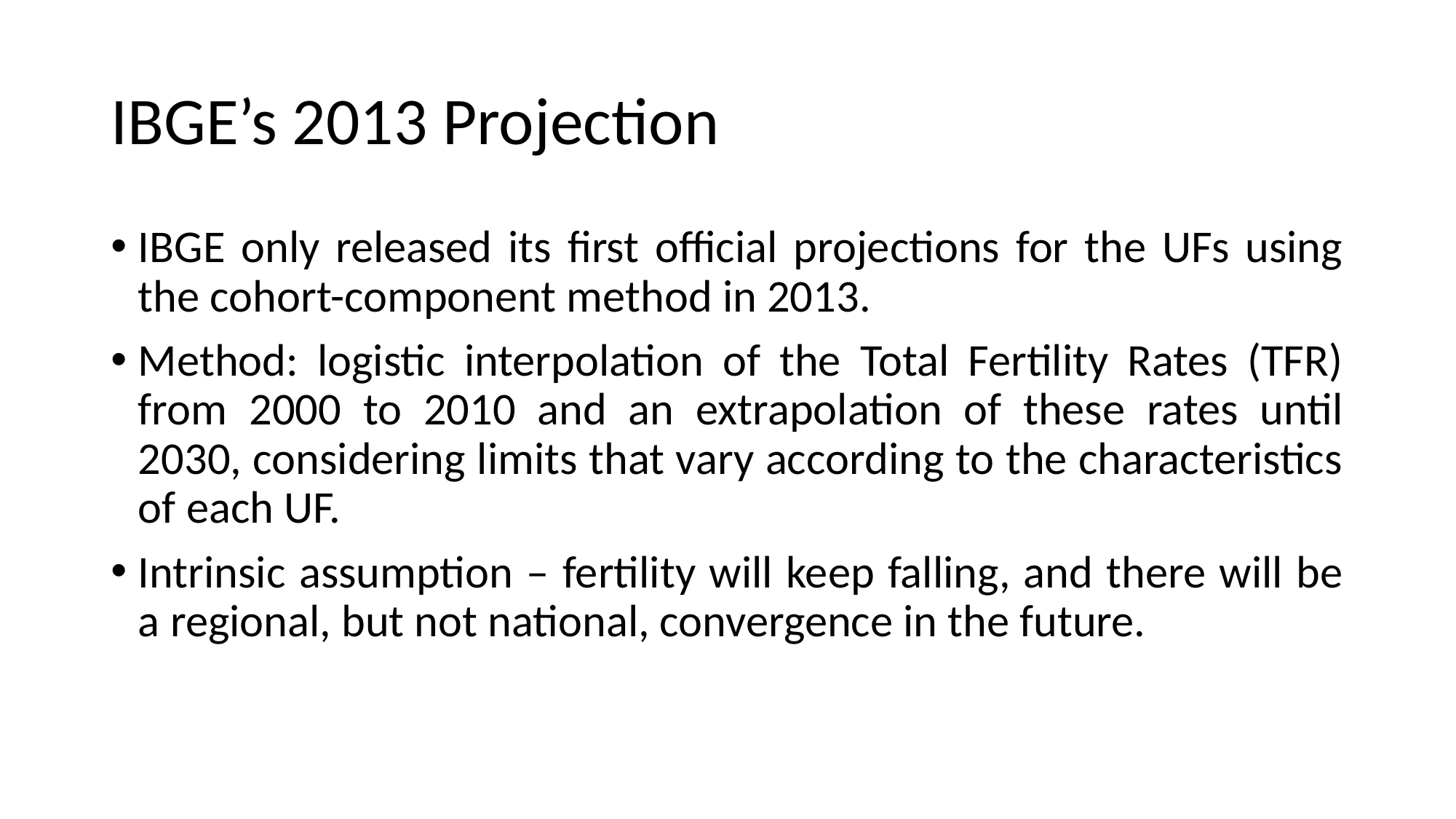

# IBGE’s 2013 Projection
IBGE only released its first official projections for the UFs using the cohort-component method in 2013.
Method: logistic interpolation of the Total Fertility Rates (TFR) from 2000 to 2010 and an extrapolation of these rates until 2030, considering limits that vary according to the characteristics of each UF.
Intrinsic assumption – fertility will keep falling, and there will be a regional, but not national, convergence in the future.